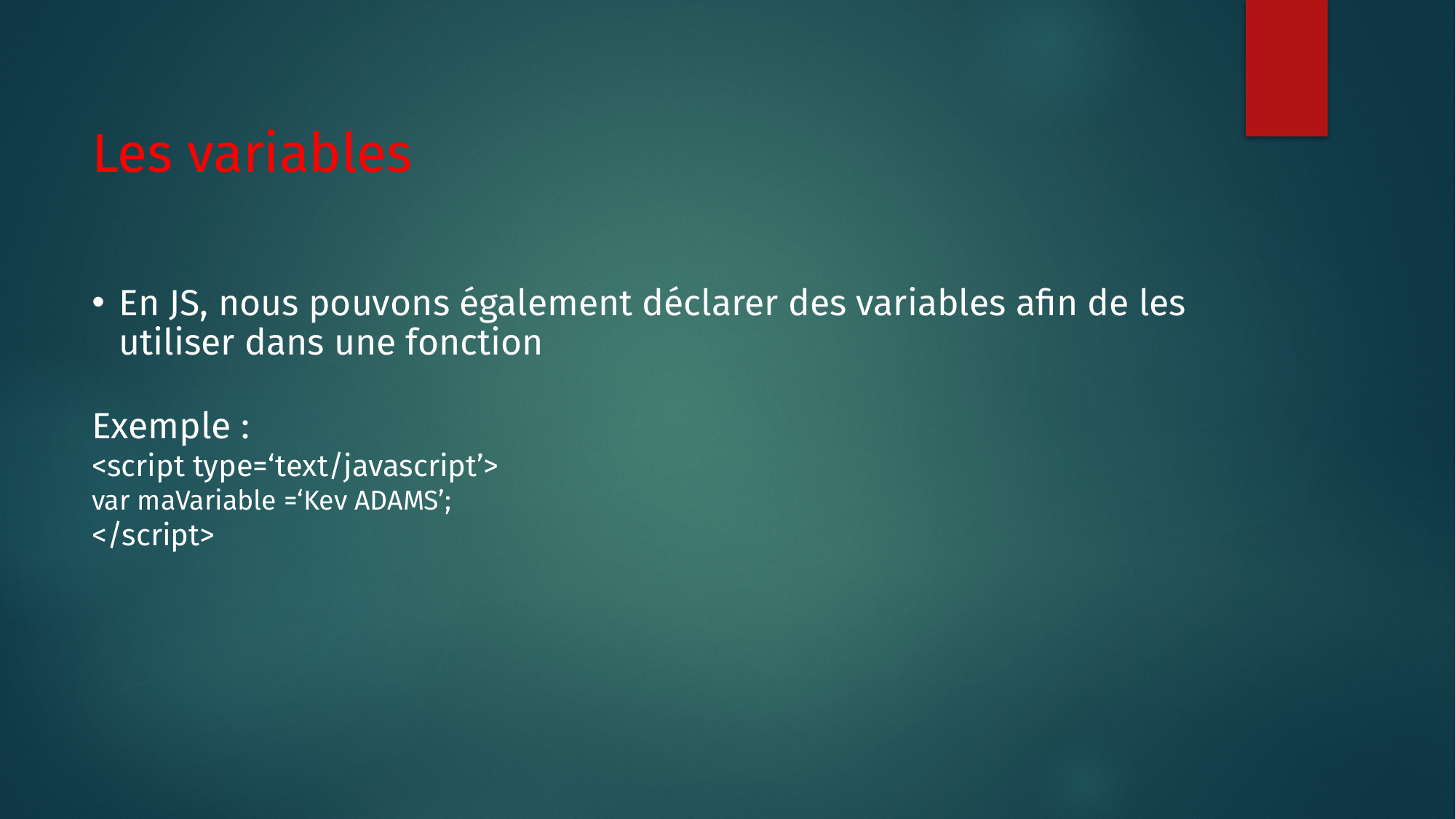

Les variables
En JS, nous pouvons également déclarer des variables afin de les utiliser dans une fonction

Exemple :
<script type=‘text/javascript’>
var maVariable =‘Kev ADAMS’;
</script>